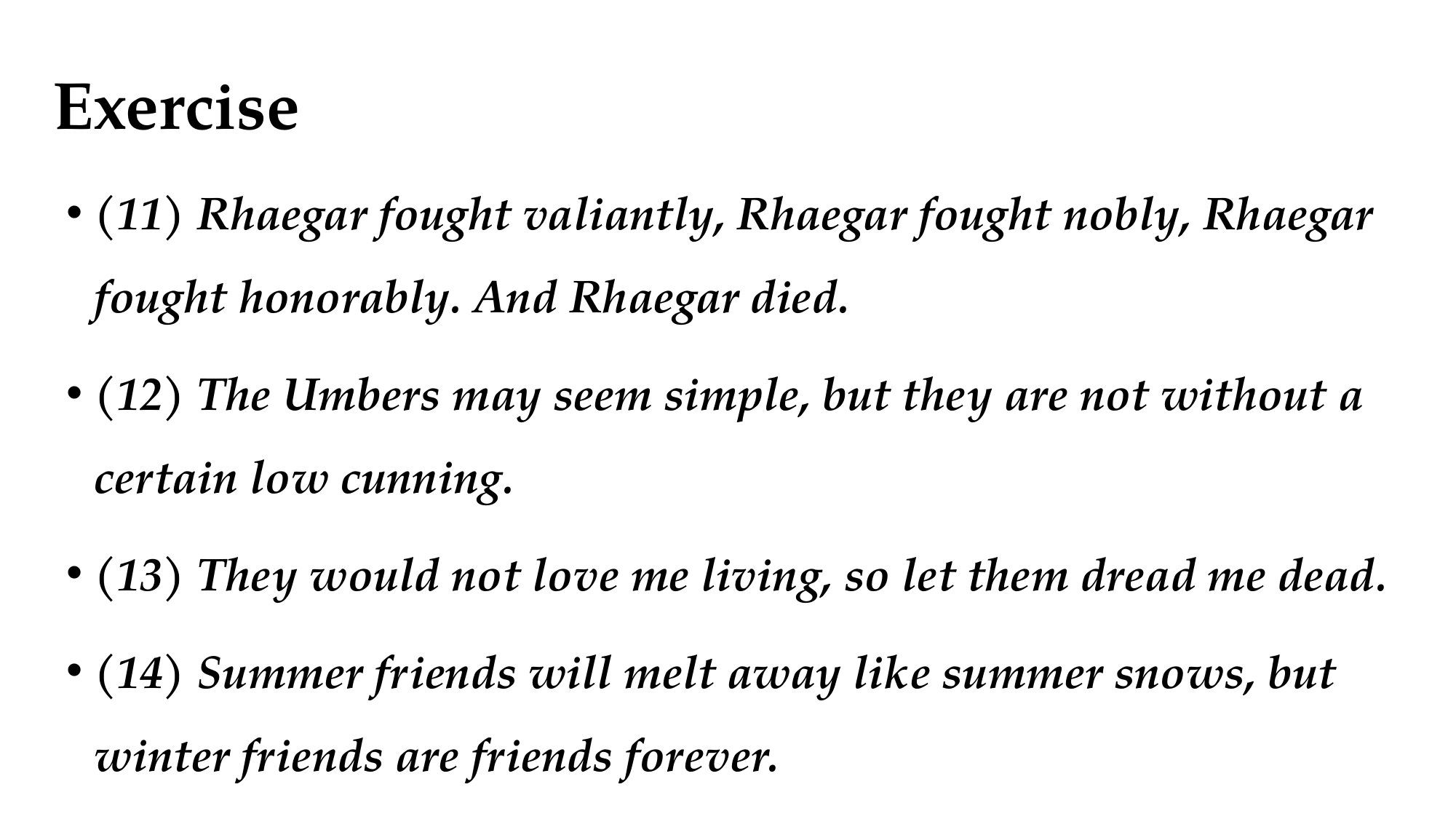

# Exercise
(11) Rhaegar fought valiantly, Rhaegar fought nobly, Rhaegar fought honorably. And Rhaegar died.
(12) The Umbers may seem simple, but they are not without a certain low cunning.
(13) They would not love me living, so let them dread me dead.
(14) Summer friends will melt away like summer snows, but winter friends are friends forever.